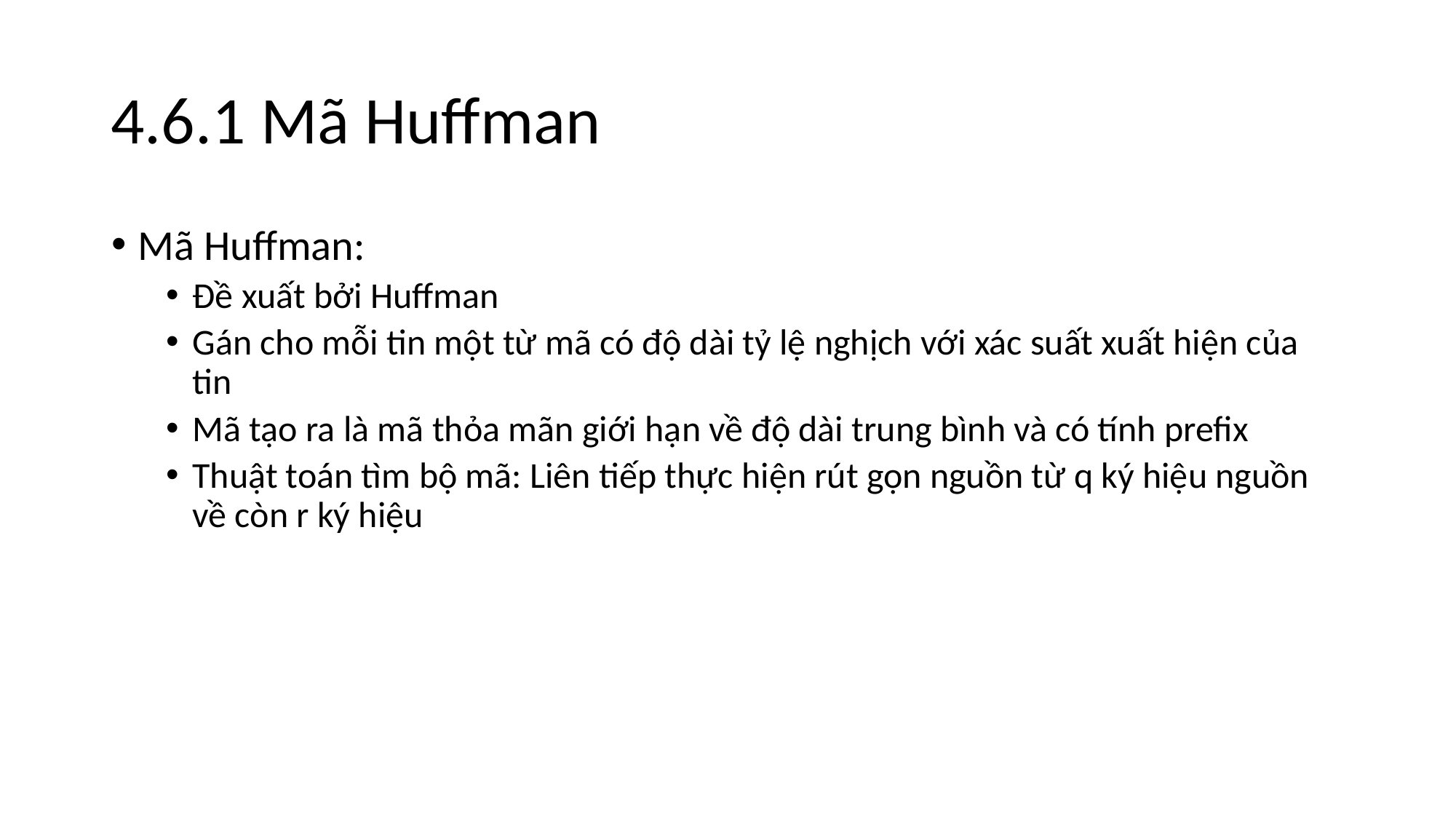

4.6.1 Mã Huffman
Mã Huffman:
Đề xuất bởi Huffman
Gán cho mỗi tin một từ mã có độ dài tỷ lệ nghịch với xác suất xuất hiện của tin
Mã tạo ra là mã thỏa mãn giới hạn về độ dài trung bình và có tính prefix
Thuật toán tìm bộ mã: Liên tiếp thực hiện rút gọn nguồn từ q ký hiệu nguồn về còn r ký hiệu